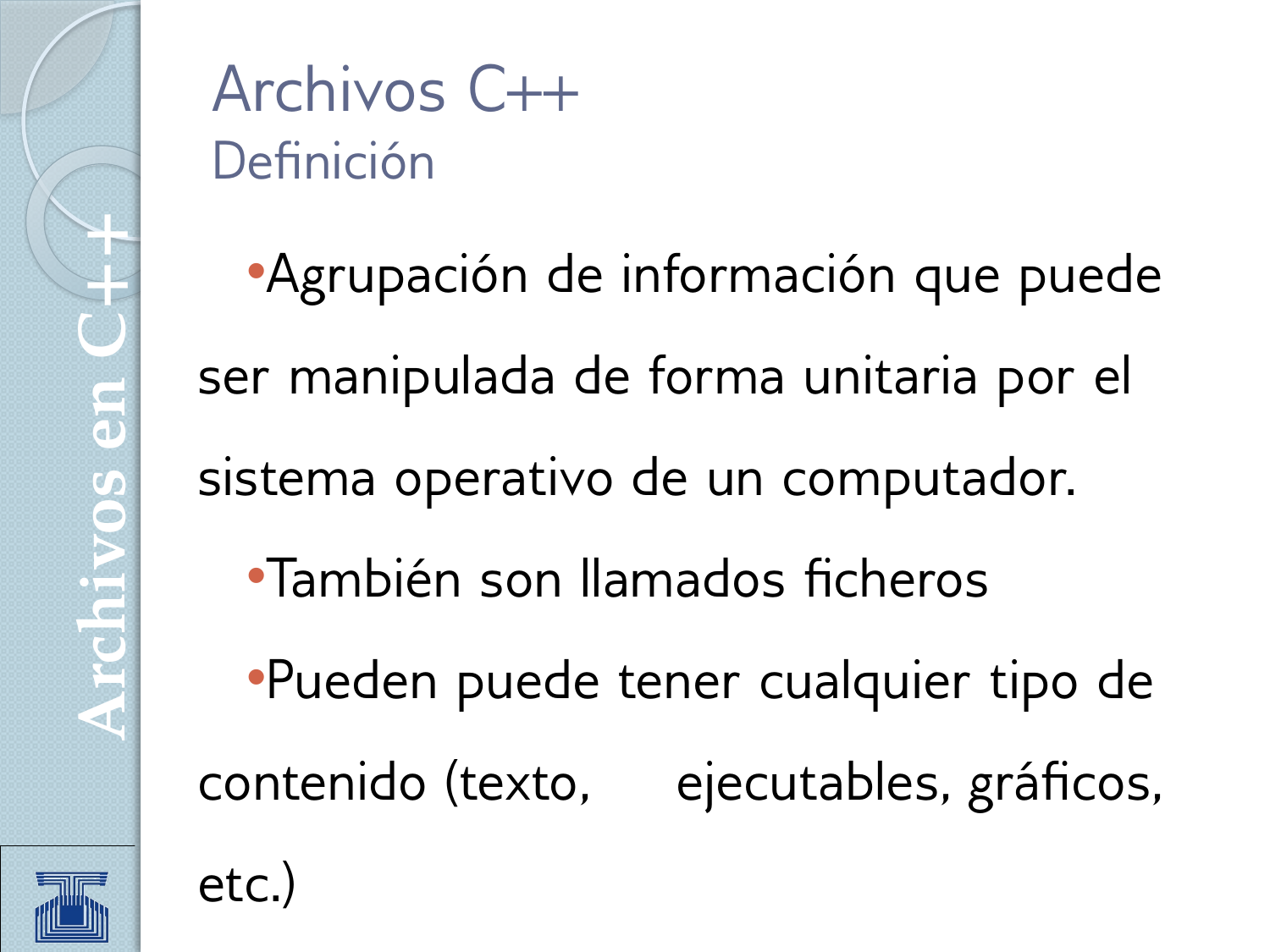

# Archivos C++ Definición
Agrupación de información que puede ser manipulada de forma unitaria por el sistema operativo de un computador.
También son llamados ficheros
Pueden puede tener cualquier tipo de contenido (texto,     ejecutables, gráficos, etc.)
Archivos en C++